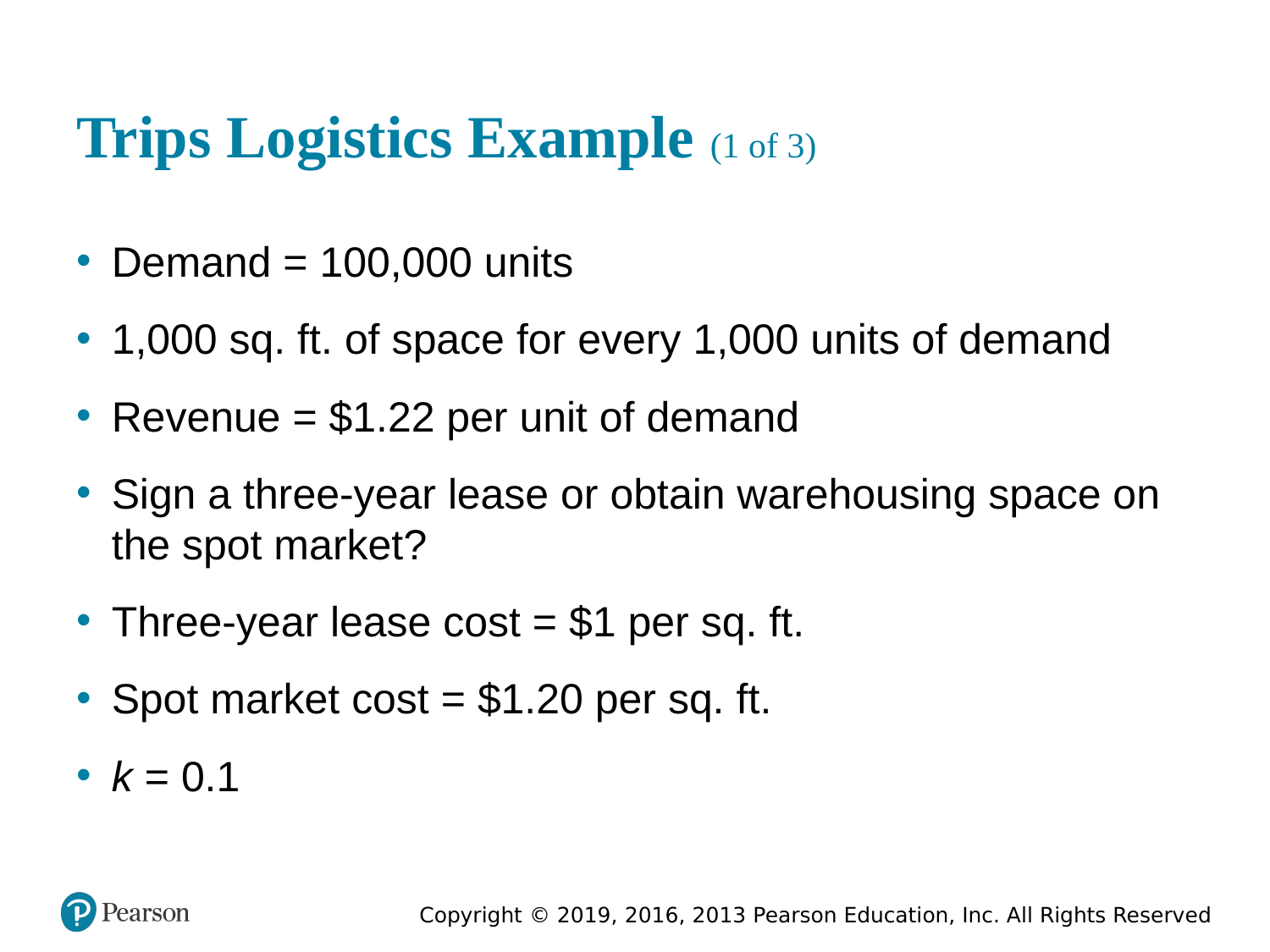

# Trips Logistics Example (1 of 3)
Demand = 100,000 units
1,000 sq. ft. of space for every 1,000 units of demand
Revenue = $1.22 per unit of demand
Sign a three-year lease or obtain warehousing space on the spot market?
Three-year lease cost = $1 per sq. ft.
Spot market cost = $1.20 per sq. ft.
k = 0.1